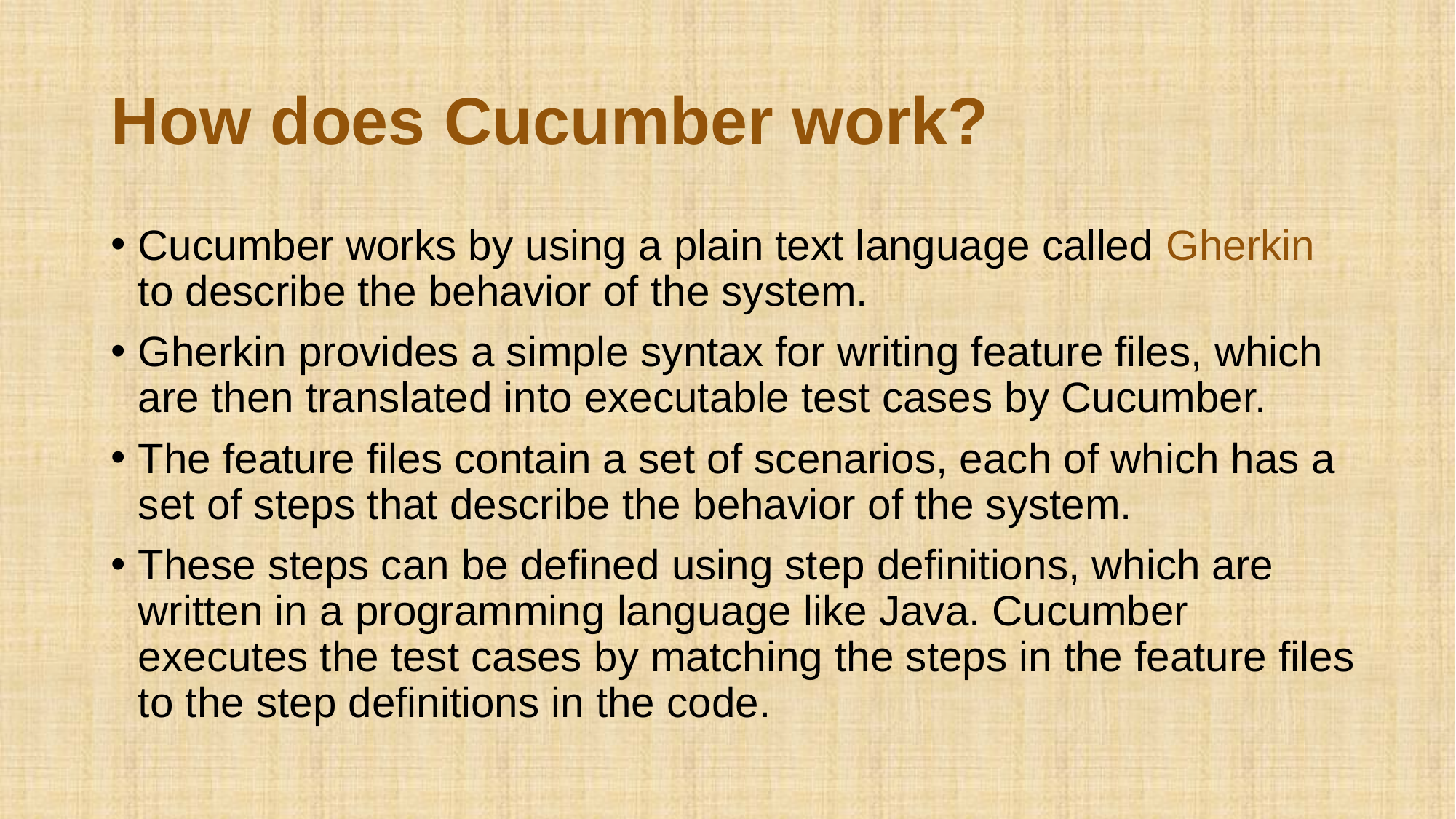

# How does Cucumber work?
Cucumber works by using a plain text language called Gherkin to describe the behavior of the system.
Gherkin provides a simple syntax for writing feature files, which are then translated into executable test cases by Cucumber.
The feature files contain a set of scenarios, each of which has a set of steps that describe the behavior of the system.
These steps can be defined using step definitions, which are written in a programming language like Java. Cucumber executes the test cases by matching the steps in the feature files to the step definitions in the code.